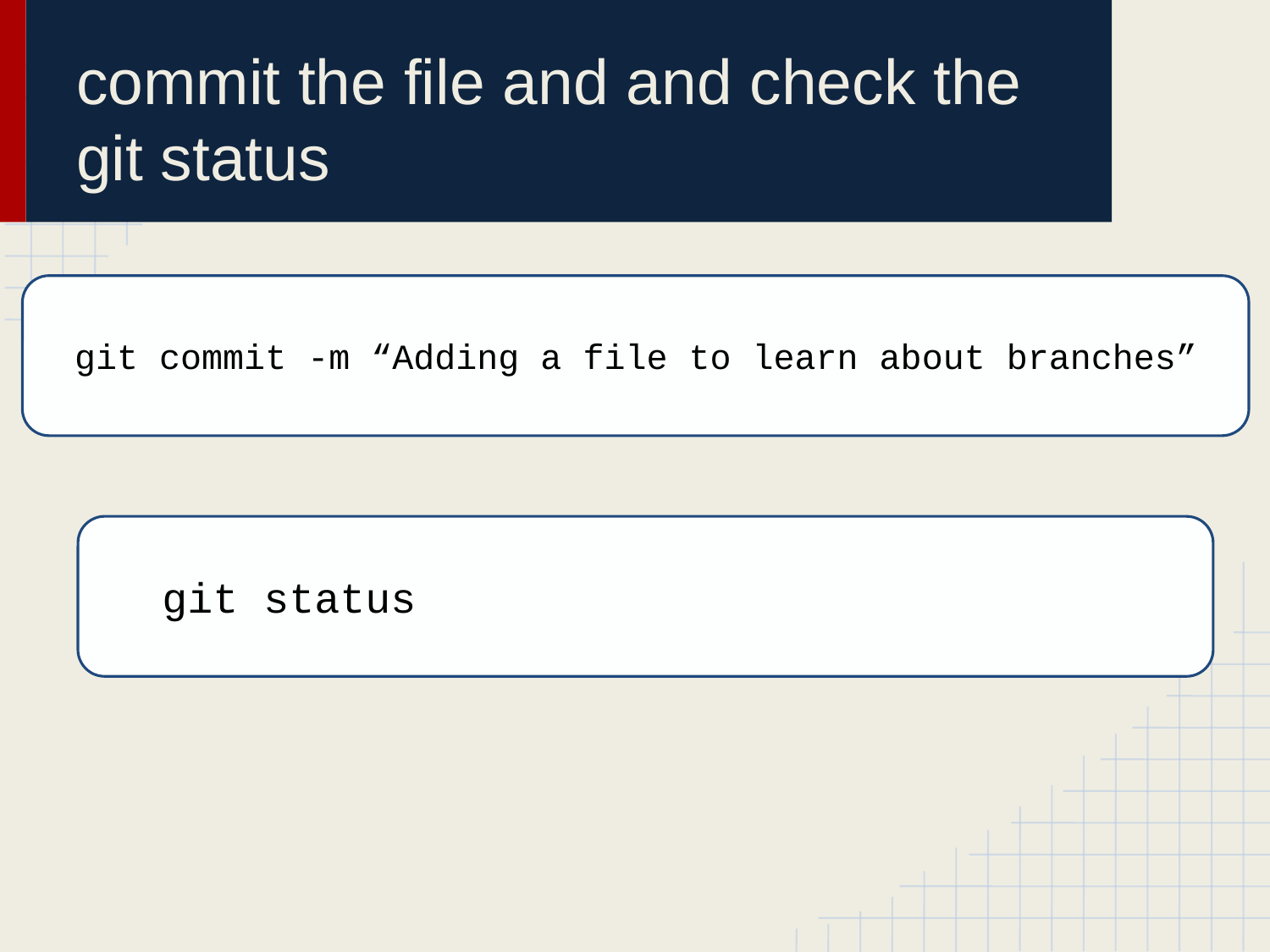

# commit the file and and check the git status
git commit -m “Adding a file to learn about branches”
git status